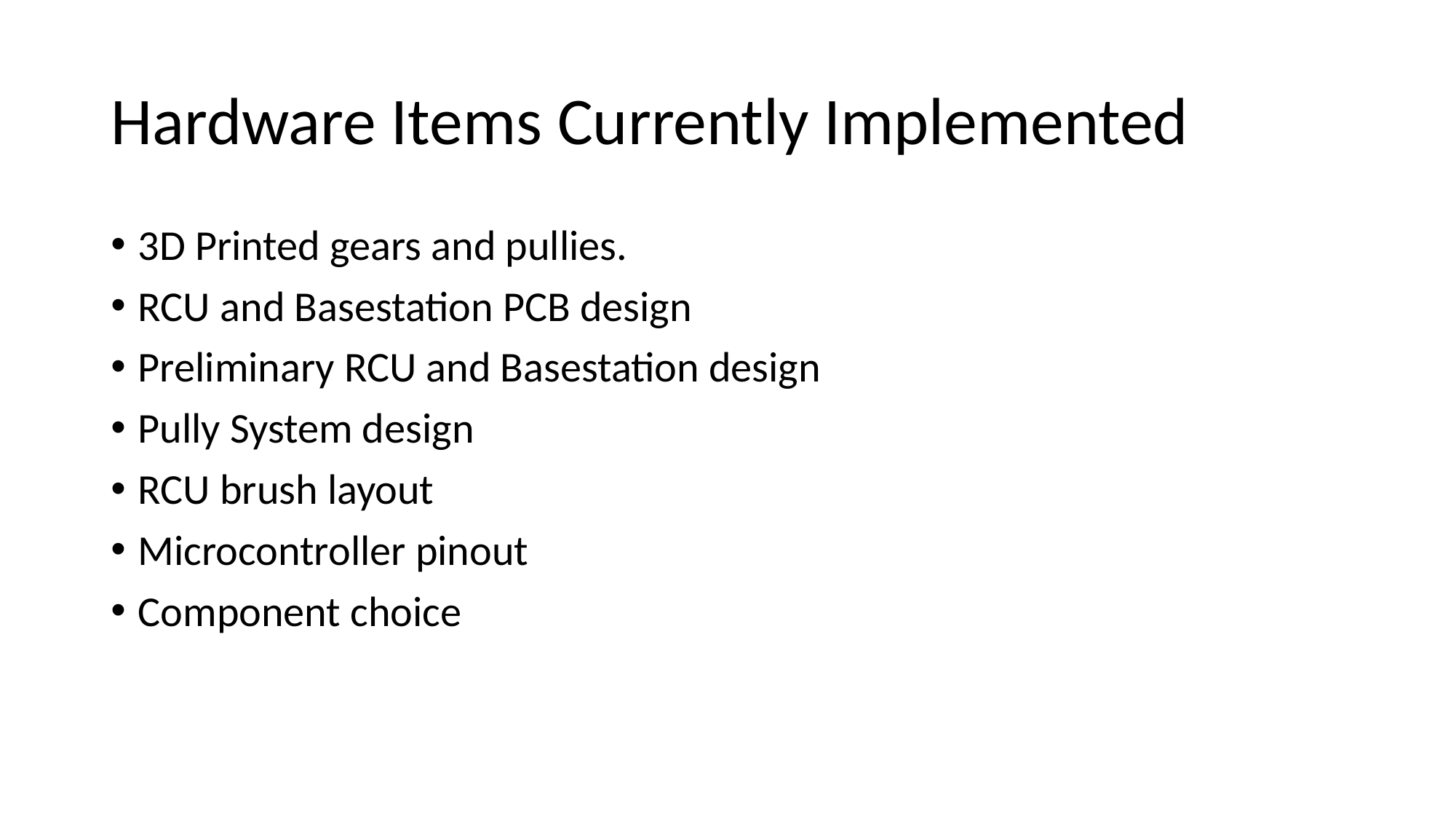

# Hardware Items Currently Implemented
3D Printed gears and pullies.
RCU and Basestation PCB design
Preliminary RCU and Basestation design
Pully System design
RCU brush layout
Microcontroller pinout
Component choice